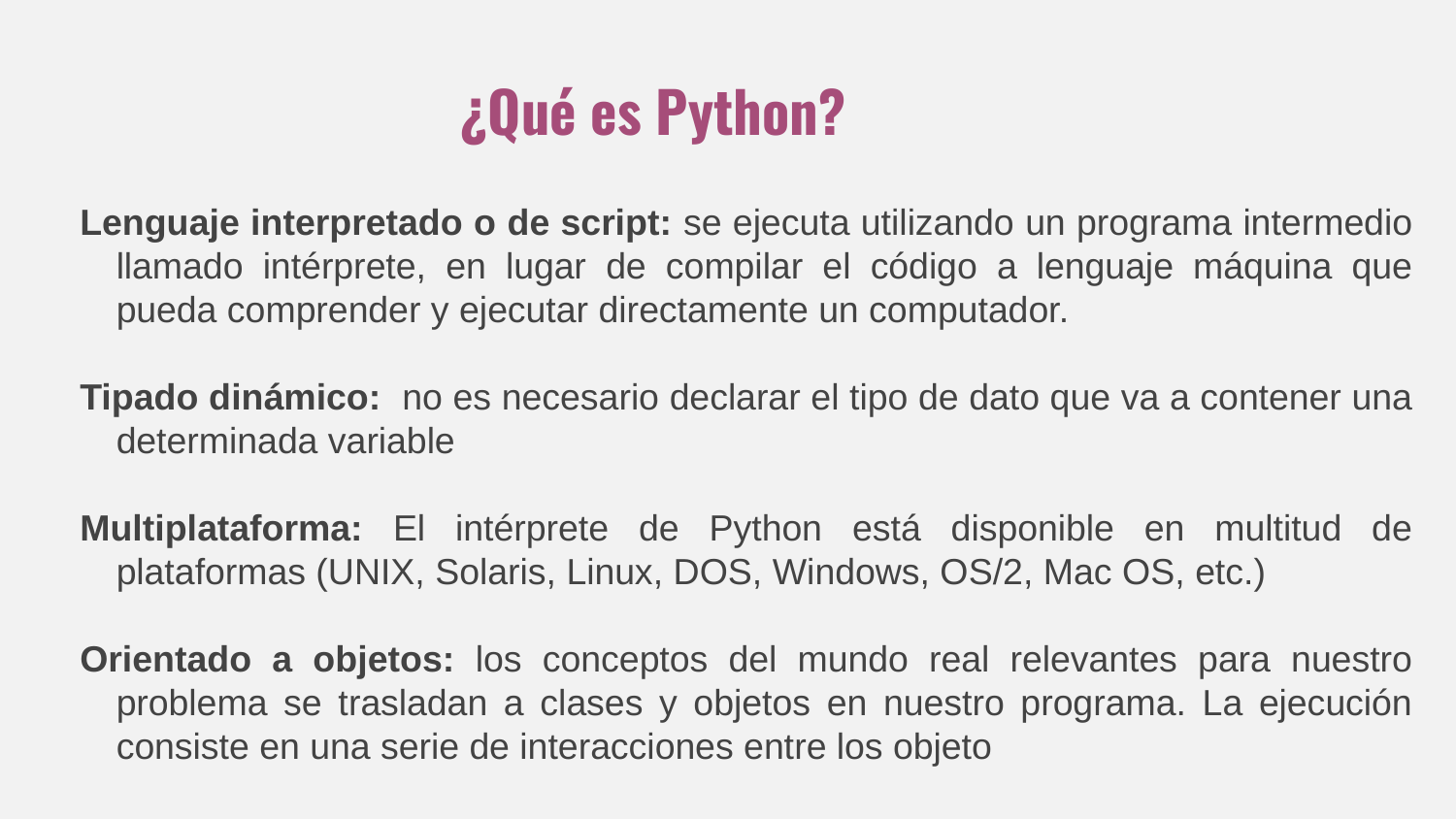

# ¿Qué es Python?
Lenguaje interpretado o de script: se ejecuta utilizando un programa intermedio llamado intérprete, en lugar de compilar el código a lenguaje máquina que pueda comprender y ejecutar directamente un computador.

Tipado dinámico:  no es necesario declarar el tipo de dato que va a contener una determinada variable

Multiplataforma: El intérprete de Python está disponible en multitud de plataformas (UNIX, Solaris, Linux, DOS, Windows, OS/2, Mac OS, etc.)

Orientado a objetos: los conceptos del mundo real relevantes para nuestro problema se trasladan a clases y objetos en nuestro programa. La ejecución consiste en una serie de interacciones entre los objeto